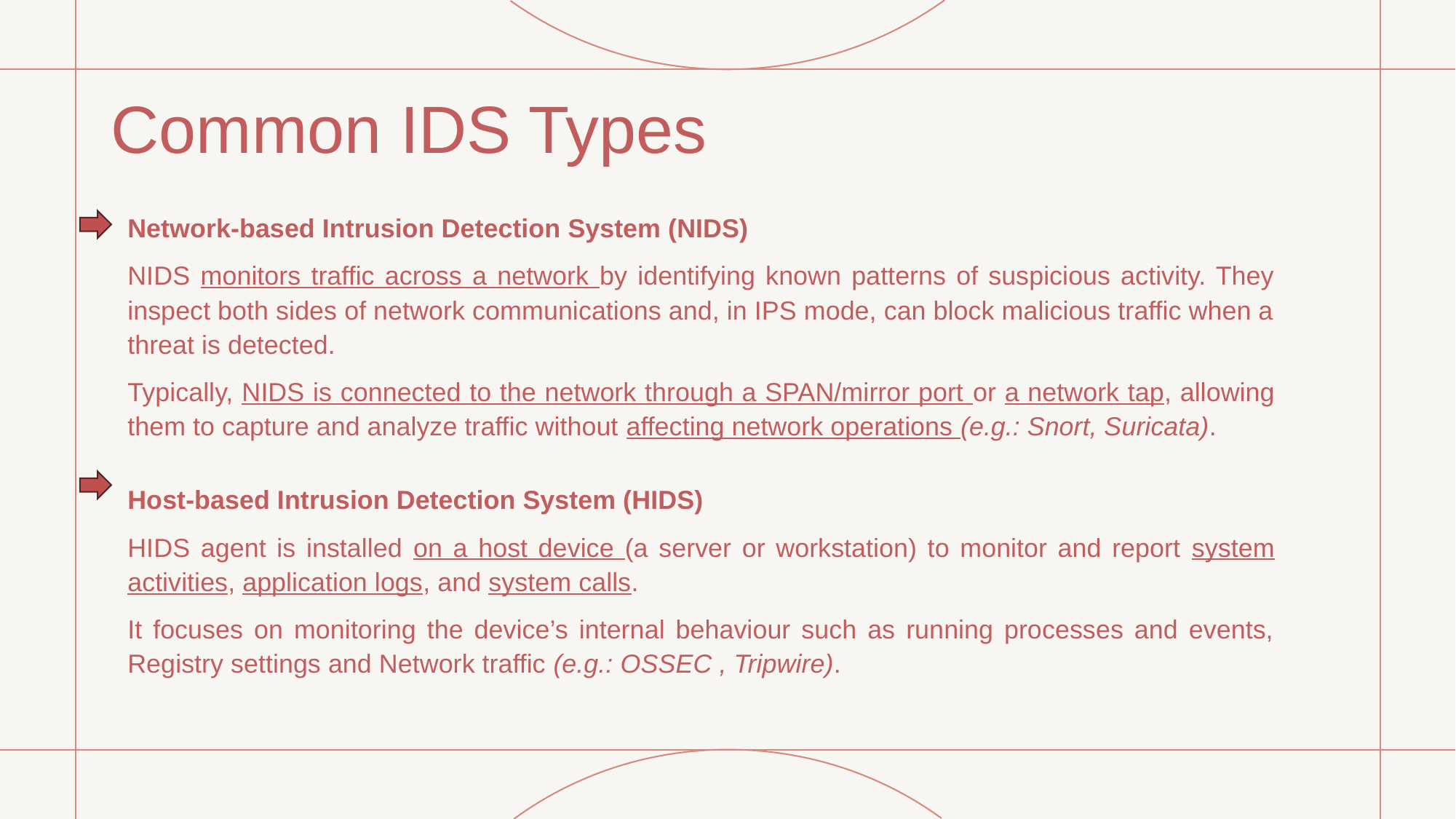

# Common IDS Types
Network-based Intrusion Detection System (NIDS)
NIDS monitors traffic across a network by identifying known patterns of suspicious activity. They inspect both sides of network communications and, in IPS mode, can block malicious traffic when a threat is detected.
Typically, NIDS is connected to the network through a SPAN/mirror port or a network tap, allowing them to capture and analyze traffic without affecting network operations (e.g.: Snort, Suricata).
Host-based Intrusion Detection System (HIDS)
HIDS agent is installed on a host device (a server or workstation) to monitor and report system activities, application logs, and system calls.
It focuses on monitoring the device’s internal behaviour such as running processes and events, Registry settings and Network traffic (e.g.: OSSEC , Tripwire).